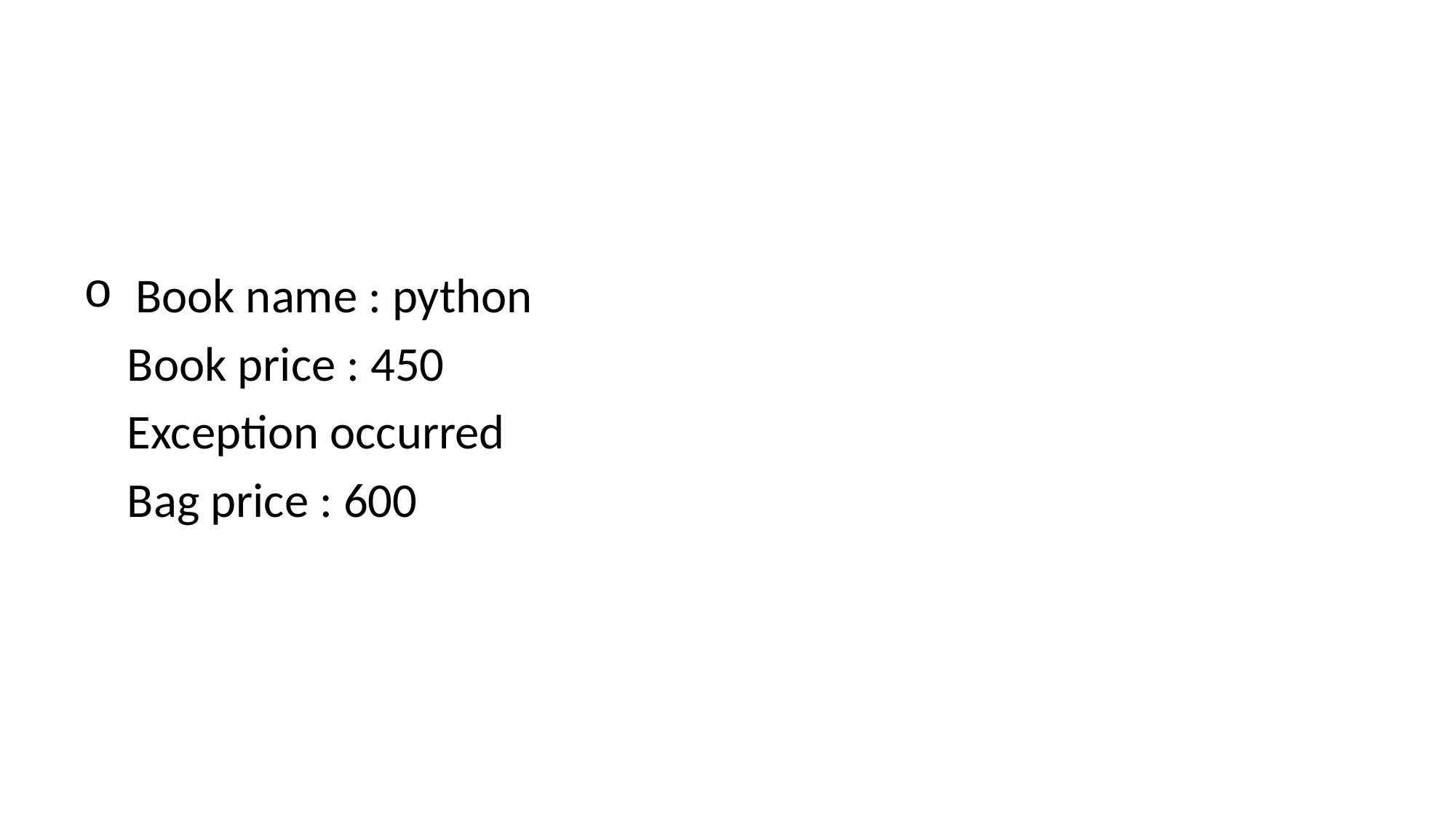

Book name : python
    Book price : 450
    Exception occurred
    Bag price : 600